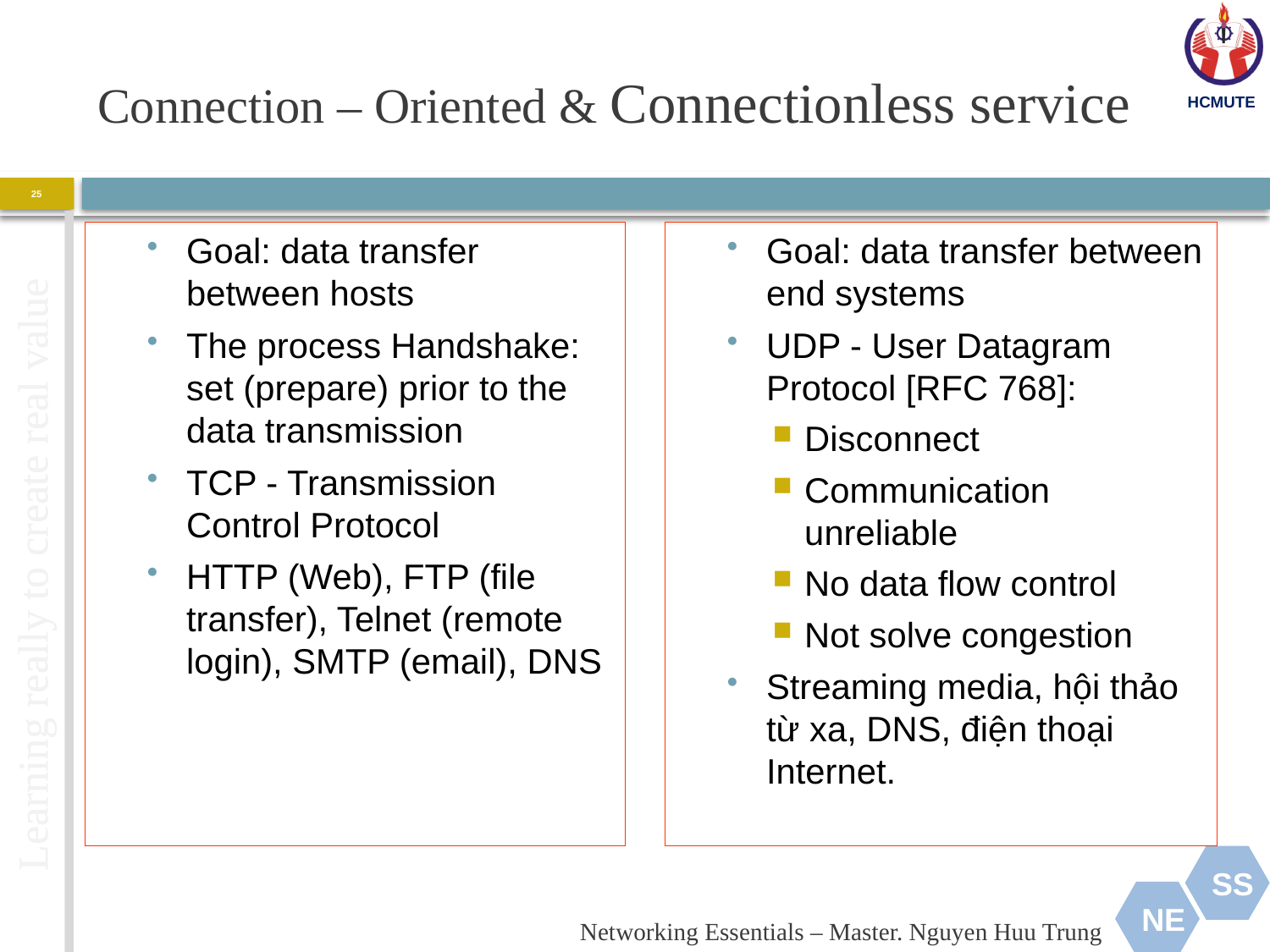

# Connection – Oriented & Connectionless service
25
Goal: data transfer between hosts
The process Handshake: set (prepare) prior to the data transmission
TCP - Transmission Control Protocol
HTTP (Web), FTP (file transfer), Telnet (remote login), SMTP (email), DNS

Goal: data transfer between end systems
UDP - User Datagram Protocol [RFC 768]:
Disconnect
Communication unreliable
No data flow control
Not solve congestion
Streaming media, hội thảo từ xa, DNS, điện thoại Internet.

Networking Essentials – Master. Nguyen Huu Trung